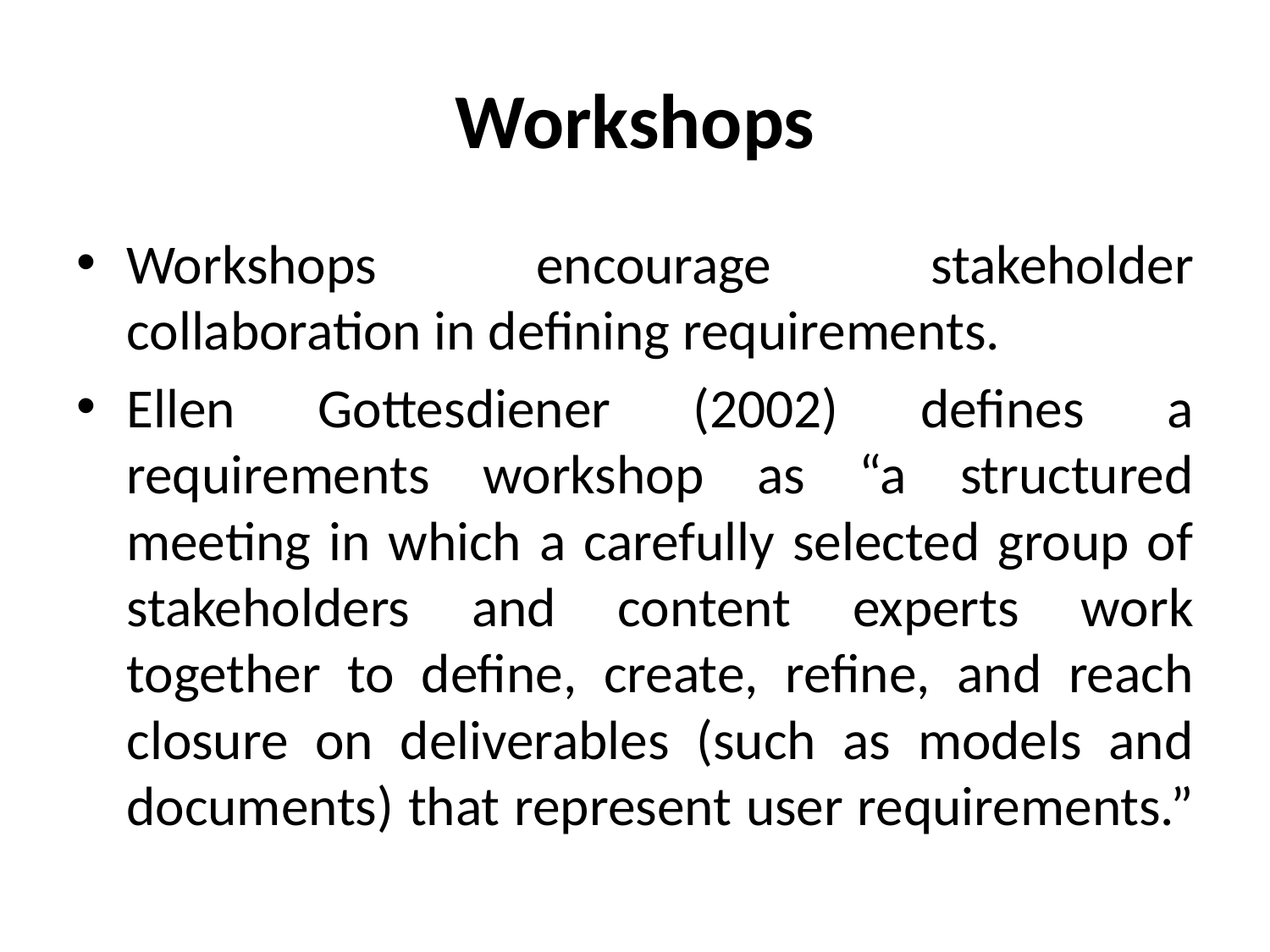

# Workshops
Workshops encourage stakeholder collaboration in defining requirements.
Ellen Gottesdiener (2002) defines a requirements workshop as “a structured meeting in which a carefully selected group of stakeholders and content experts work together to define, create, refine, and reach closure on deliverables (such as models and documents) that represent user requirements.”